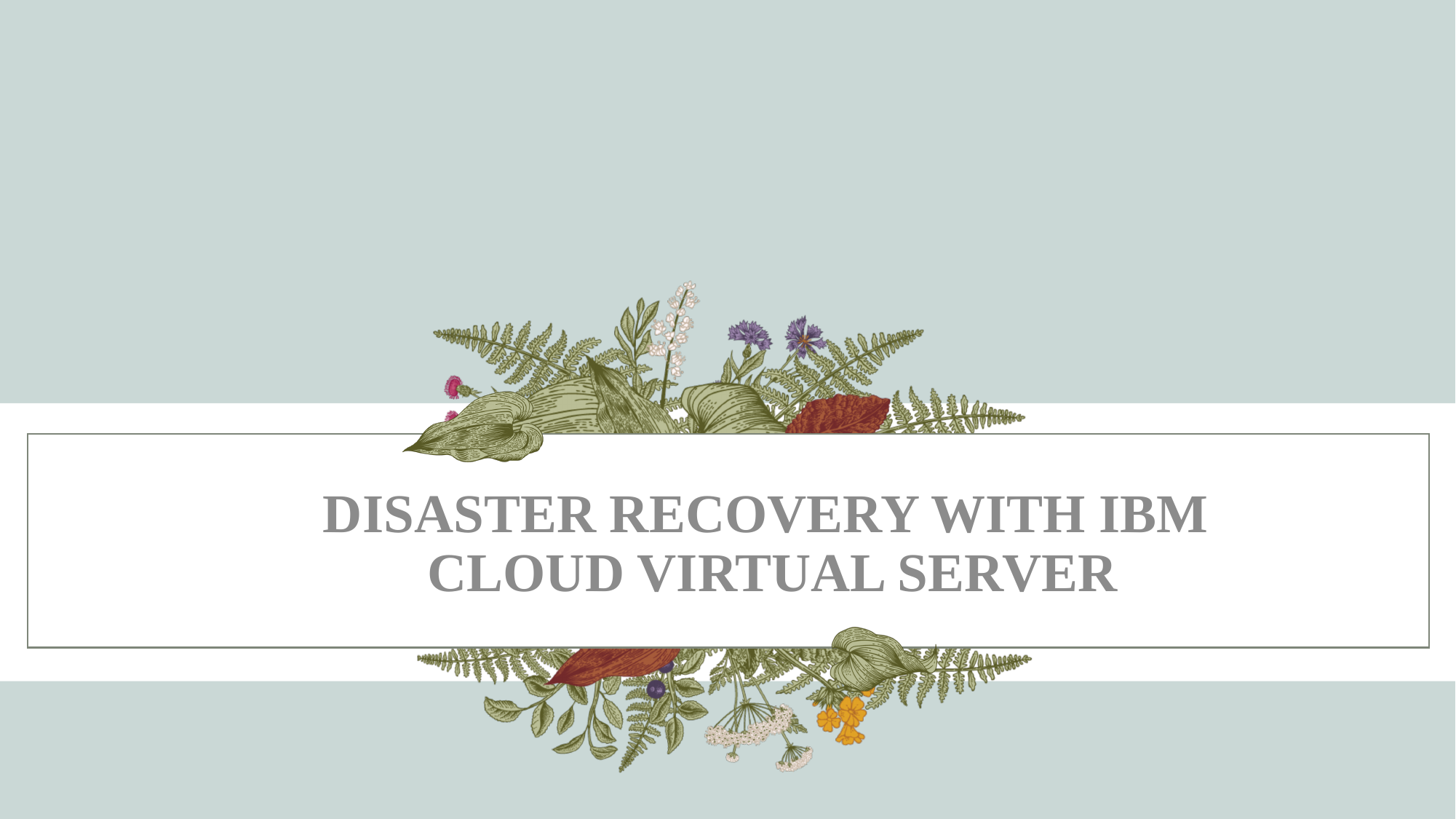

DISASTER RECOVERY WITH IBM
CLOUD VIRTUAL SERVER